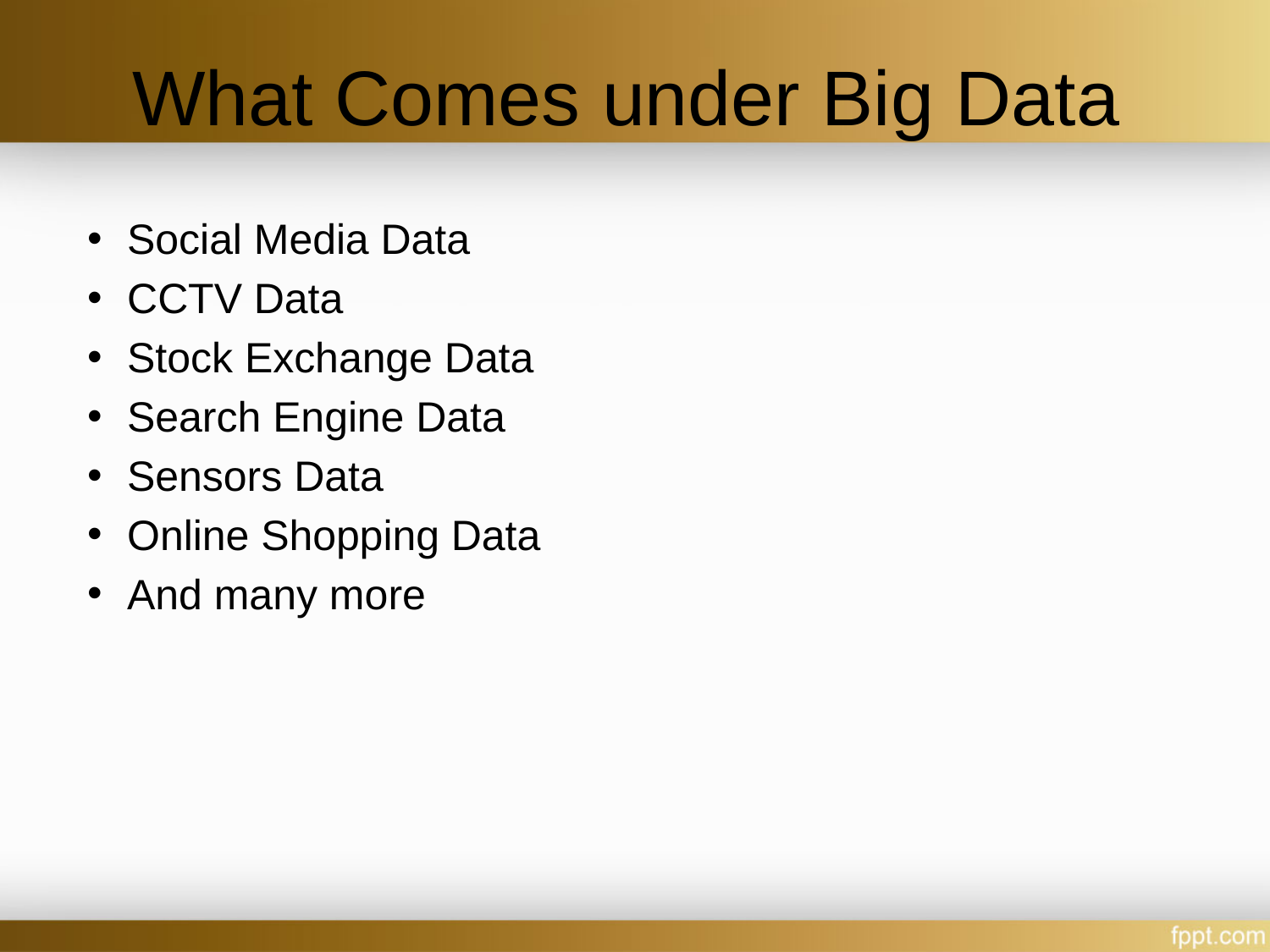

# What Comes under Big Data
Social Media Data
CCTV Data
Stock Exchange Data
Search Engine Data
Sensors Data
Online Shopping Data
And many more